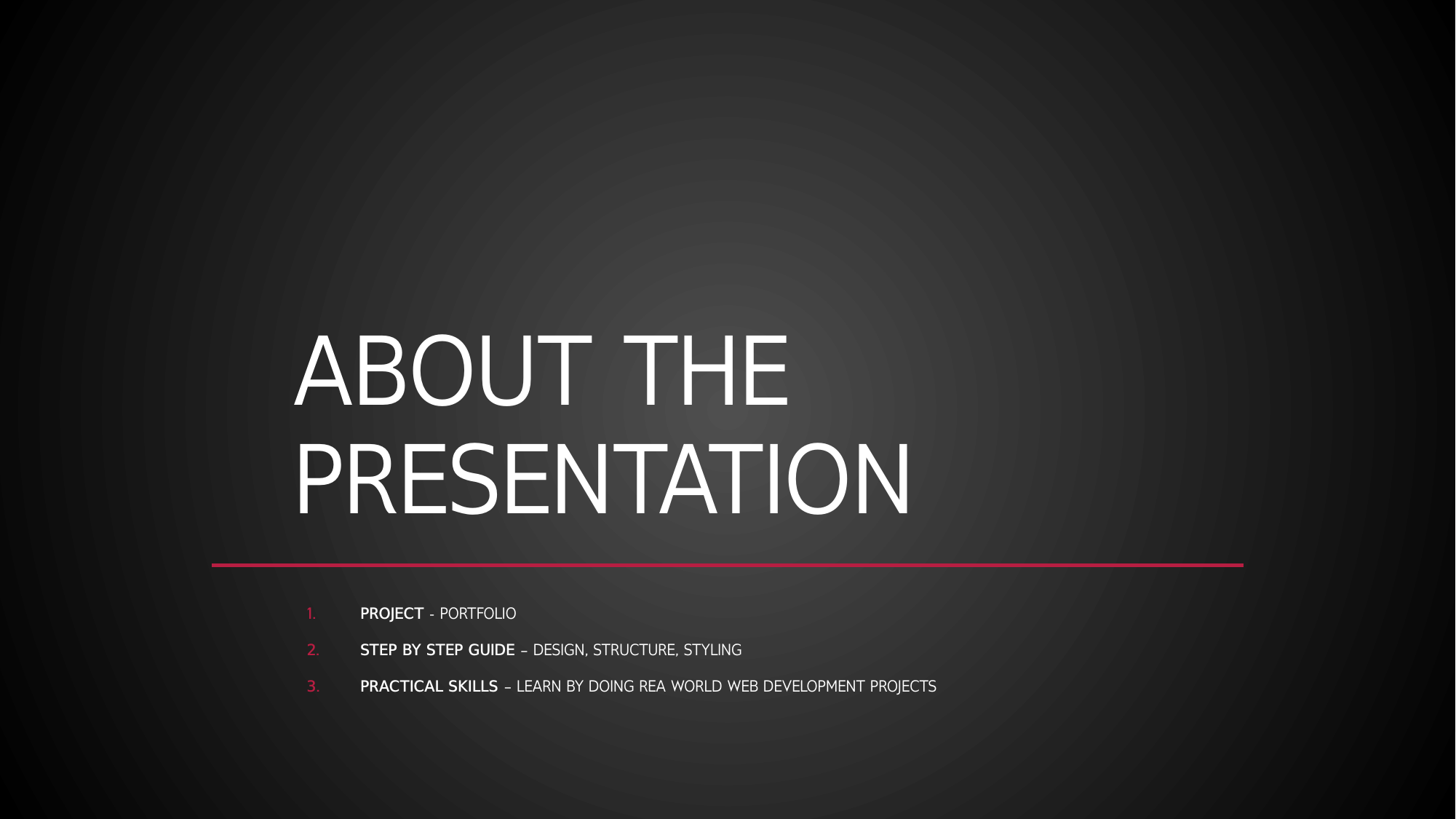

# About the presentation
Project - Portfolio
Step by step guide – design, structure, styling
Practical skills – Learn by doing rea world web development projects